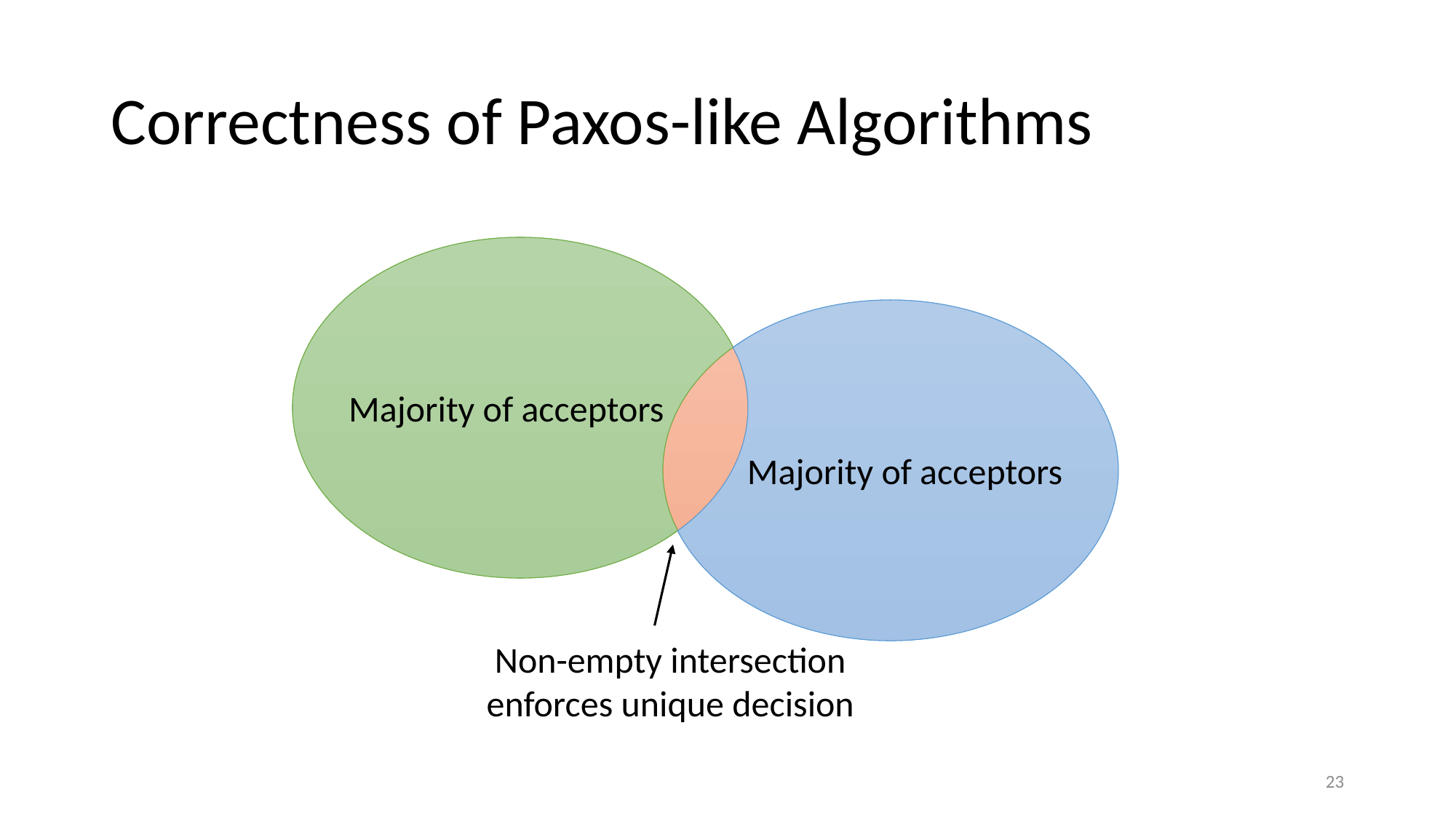

# Correctness of Paxos-like Algorithms

Majority of acceptors
Majority of acceptors
Non-empty intersection
enforces unique decision
23